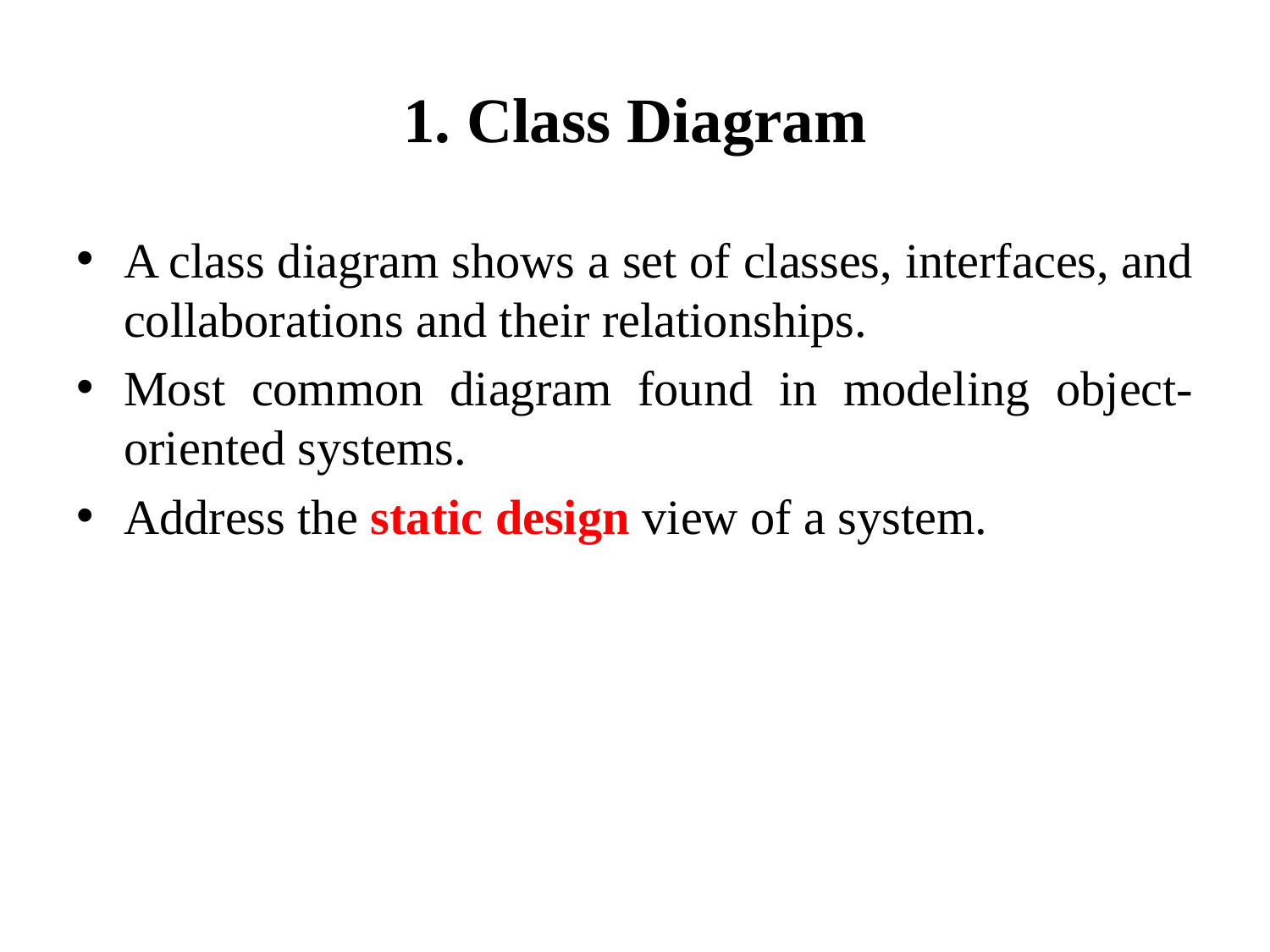

# 1. Class Diagram
A class diagram shows a set of classes, interfaces, and collaborations and their relationships.
Most common diagram found in modeling object-oriented systems.
Address the static design view of a system.